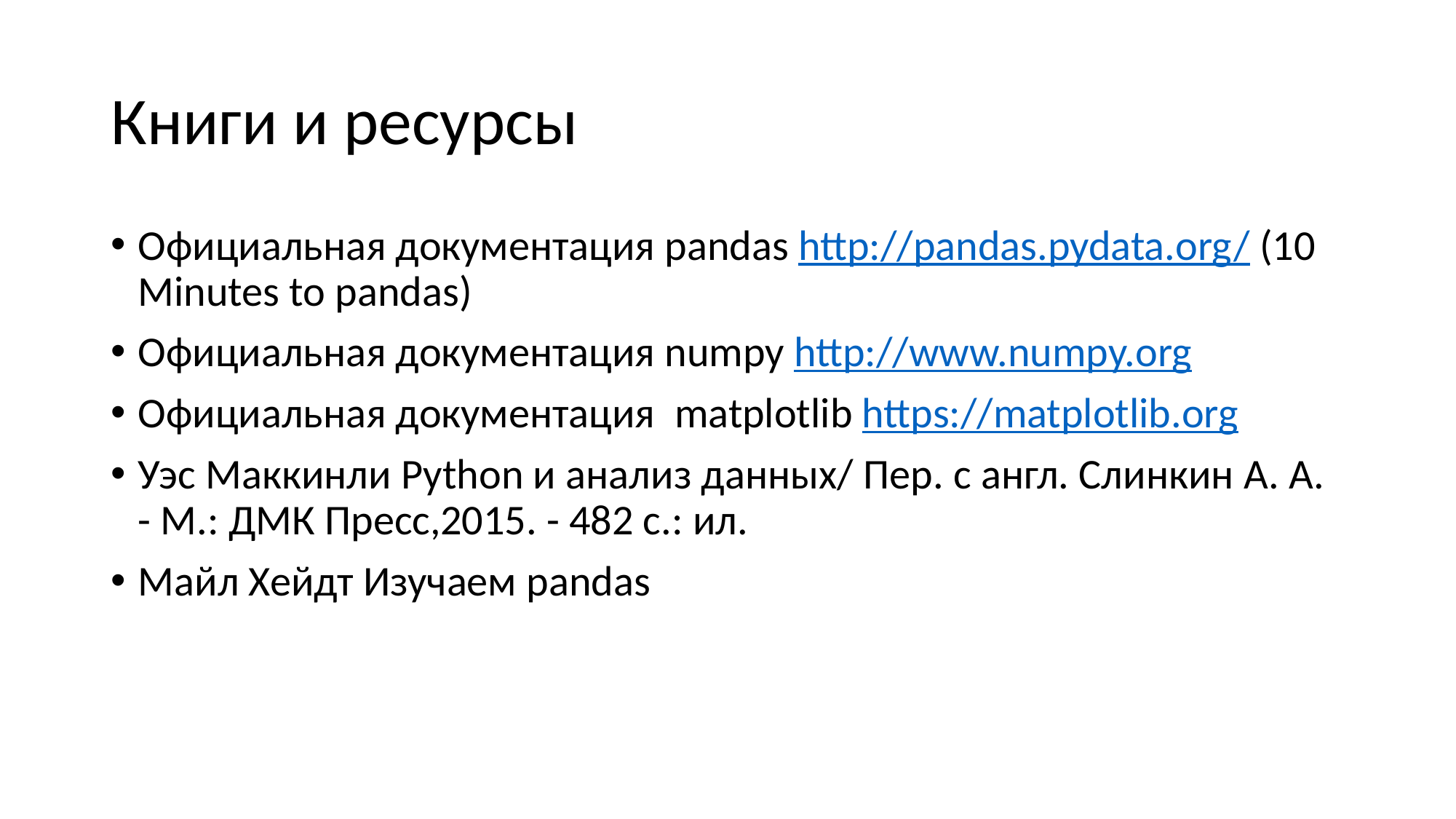

# Книги и ресурсы
Официальная документация pandas http://pandas.pydata.org/ (10 Minutes to pandas)
Официальная документация numpy http://www.numpy.org
Официальная документация  matplotlib https://matplotlib.org
Уэс Маккинли Python и анализ данных/ Пер. с англ. Слинкин А. А. - М.: ДМК Пресс,2015. - 482 с.: ил.
Майл Хейдт Изучаем pandas